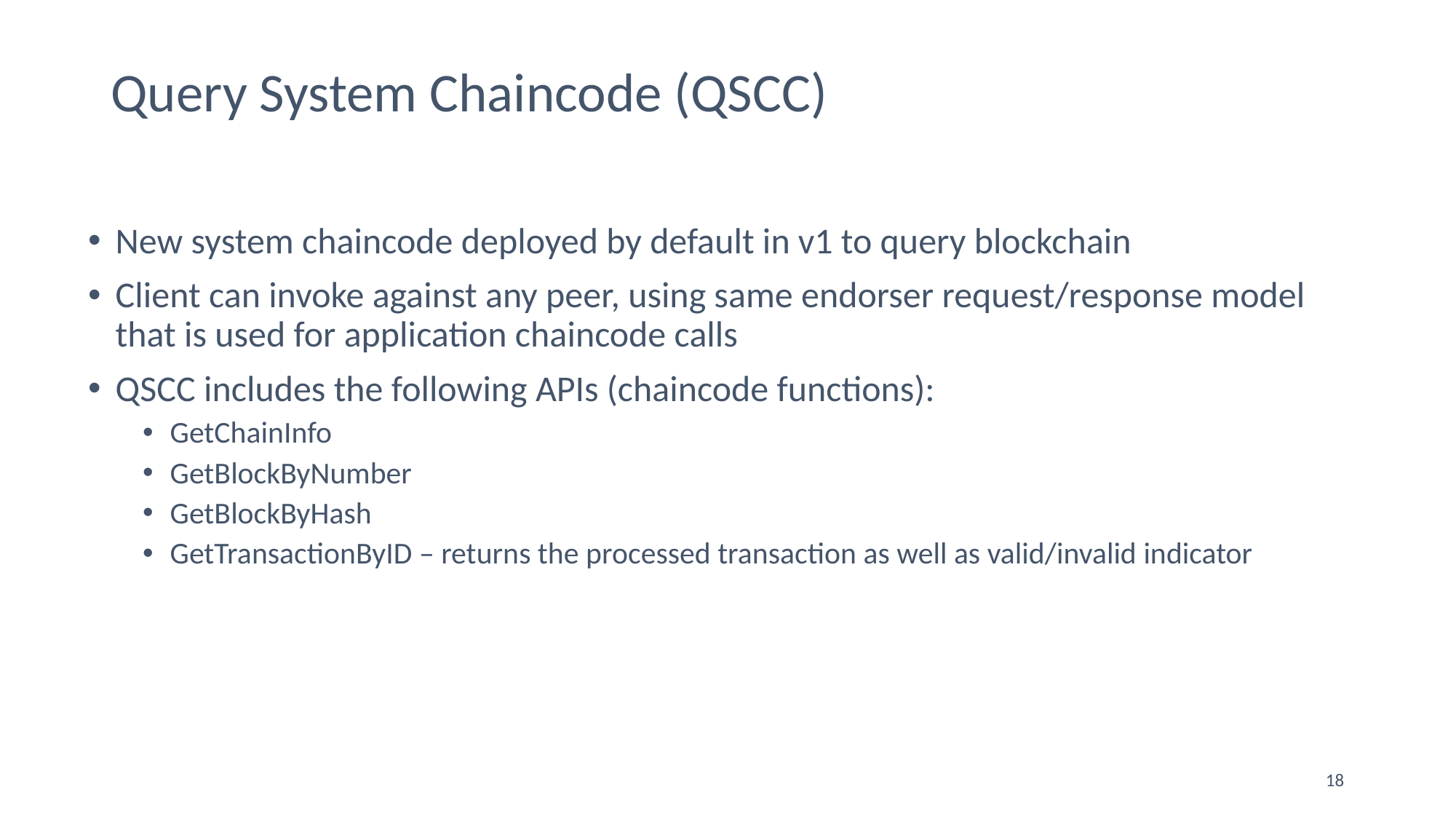

# Query System Chaincode (QSCC)
New system chaincode deployed by default in v1 to query blockchain
Client can invoke against any peer, using same endorser request/response model that is used for application chaincode calls
QSCC includes the following APIs (chaincode functions):
GetChainInfo
GetBlockByNumber
GetBlockByHash
GetTransactionByID – returns the processed transaction as well as valid/invalid indicator
18